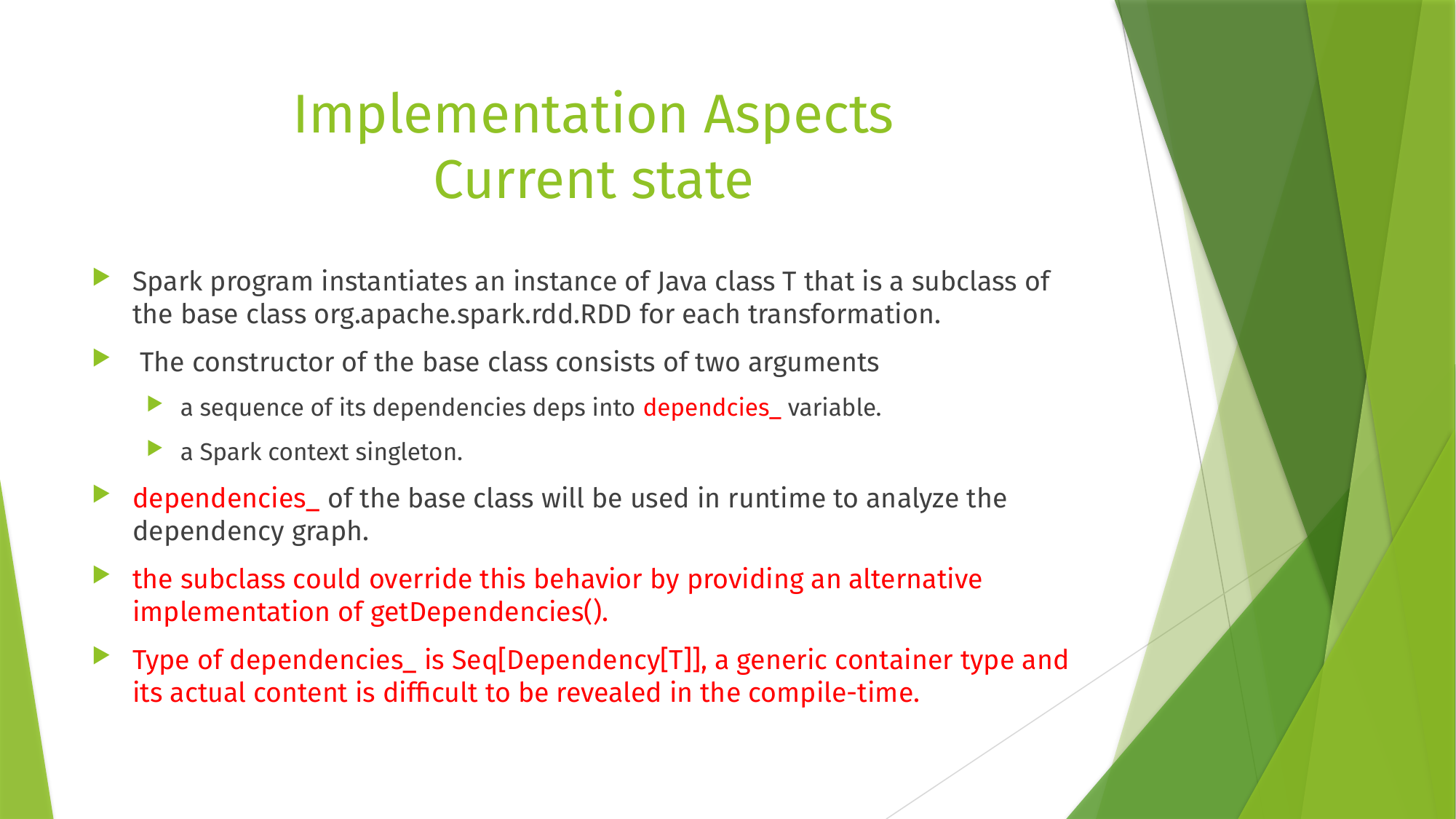

# Implementation Aspects Current state
Spark program instantiates an instance of Java class T that is a subclass of the base class org.apache.spark.rdd.RDD for each transformation.
 The constructor of the base class consists of two arguments
a sequence of its dependencies deps into dependcies_ variable.
a Spark context singleton.
dependencies_ of the base class will be used in runtime to analyze the dependency graph.
the subclass could override this behavior by providing an alternative implementation of getDependencies().
Type of dependencies_ is Seq[Dependency[T]], a generic container type and its actual content is difficult to be revealed in the compile-time.